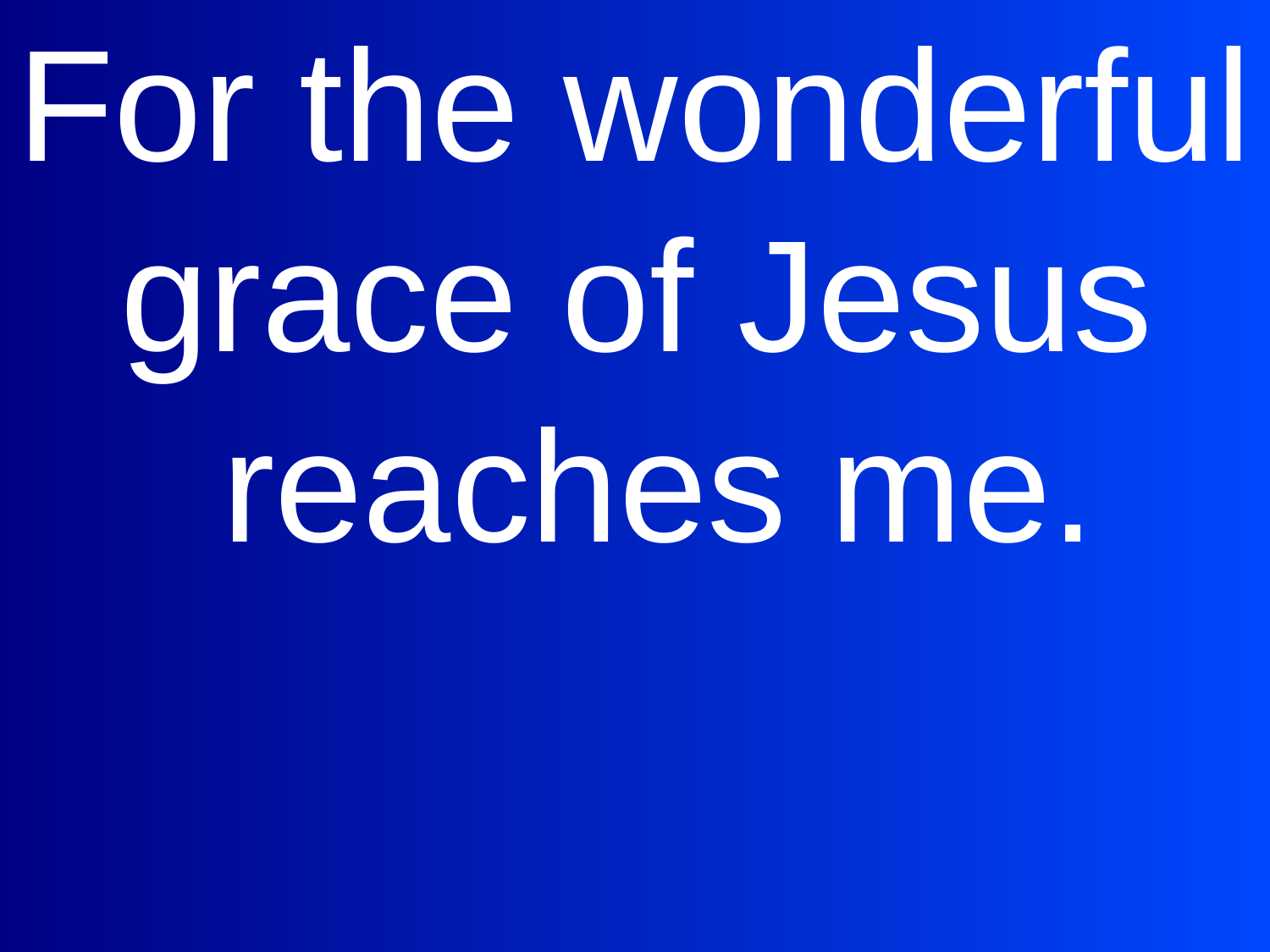

For the wonderful grace of Jesus  reaches me.